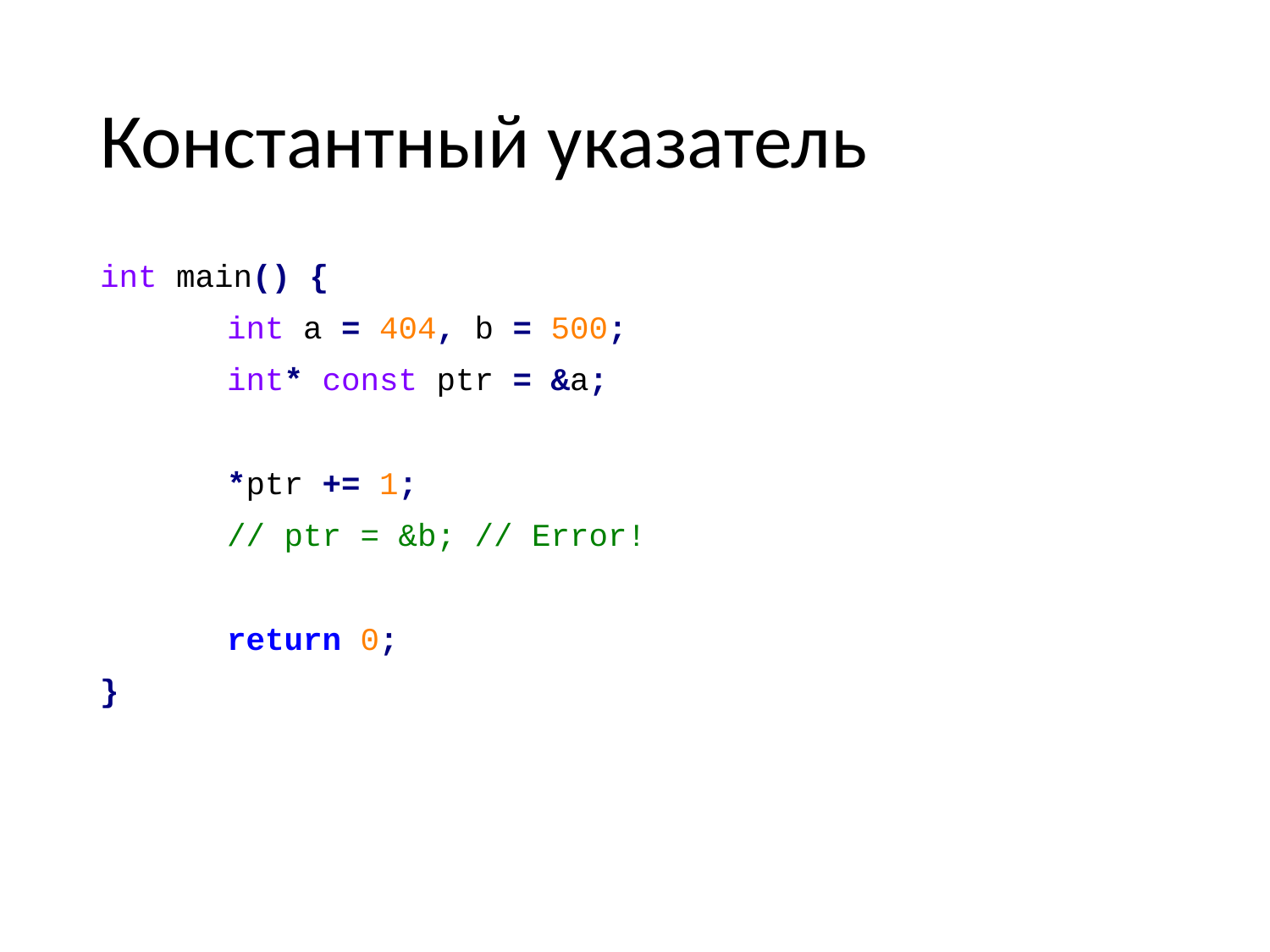

# Константный указатель
int main() {
	int a = 404, b = 500;
	int* const ptr = &a;

	*ptr += 1;
	// ptr = &b; // Error!

	return 0;
}